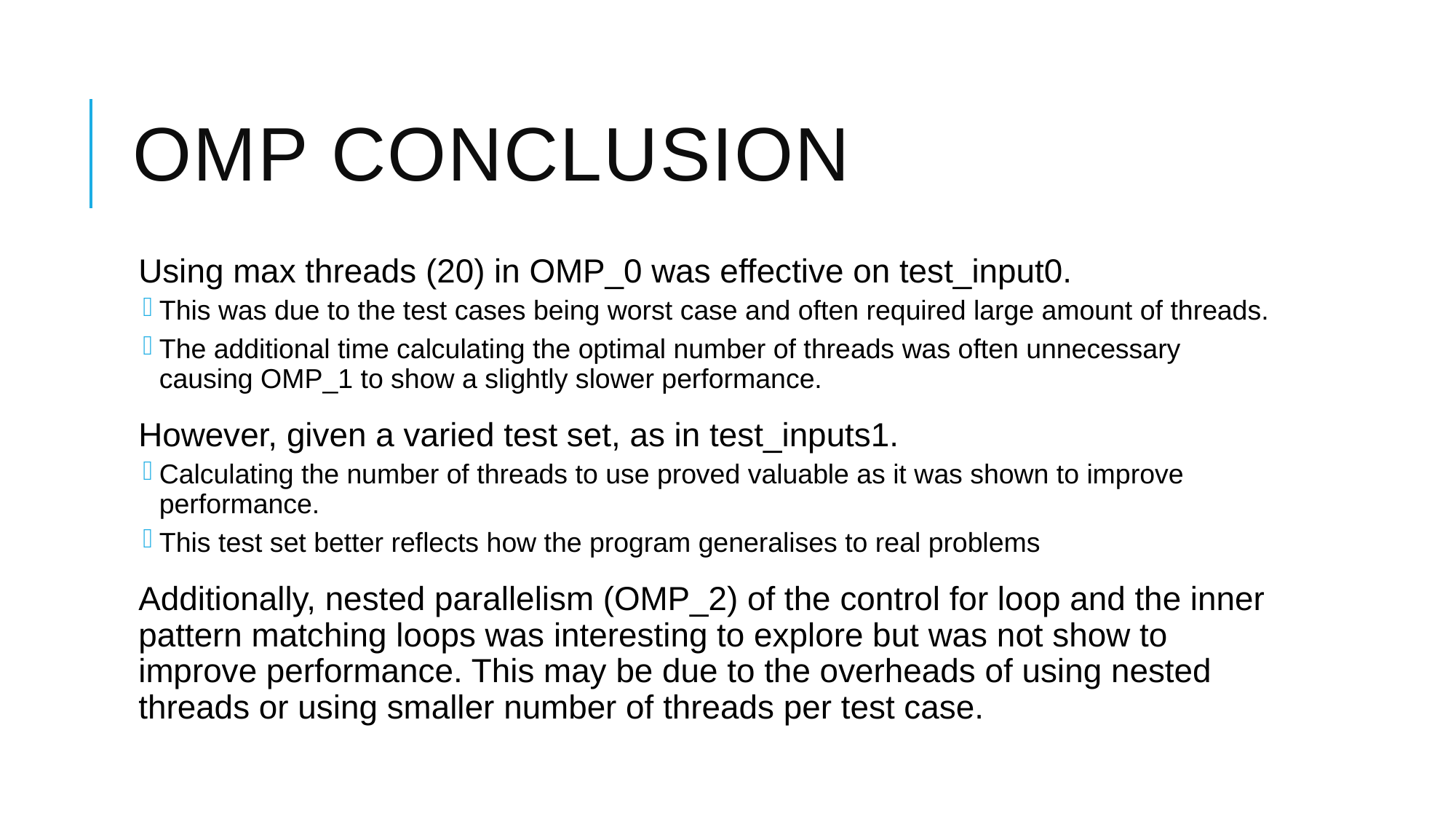

# OMP Conclusion
Using max threads (20) in OMP_0 was effective on test_input0.
This was due to the test cases being worst case and often required large amount of threads.
The additional time calculating the optimal number of threads was often unnecessary causing OMP_1 to show a slightly slower performance.
However, given a varied test set, as in test_inputs1.
Calculating the number of threads to use proved valuable as it was shown to improve performance.
This test set better reflects how the program generalises to real problems
Additionally, nested parallelism (OMP_2) of the control for loop and the inner pattern matching loops was interesting to explore but was not show to improve performance. This may be due to the overheads of using nested threads or using smaller number of threads per test case.